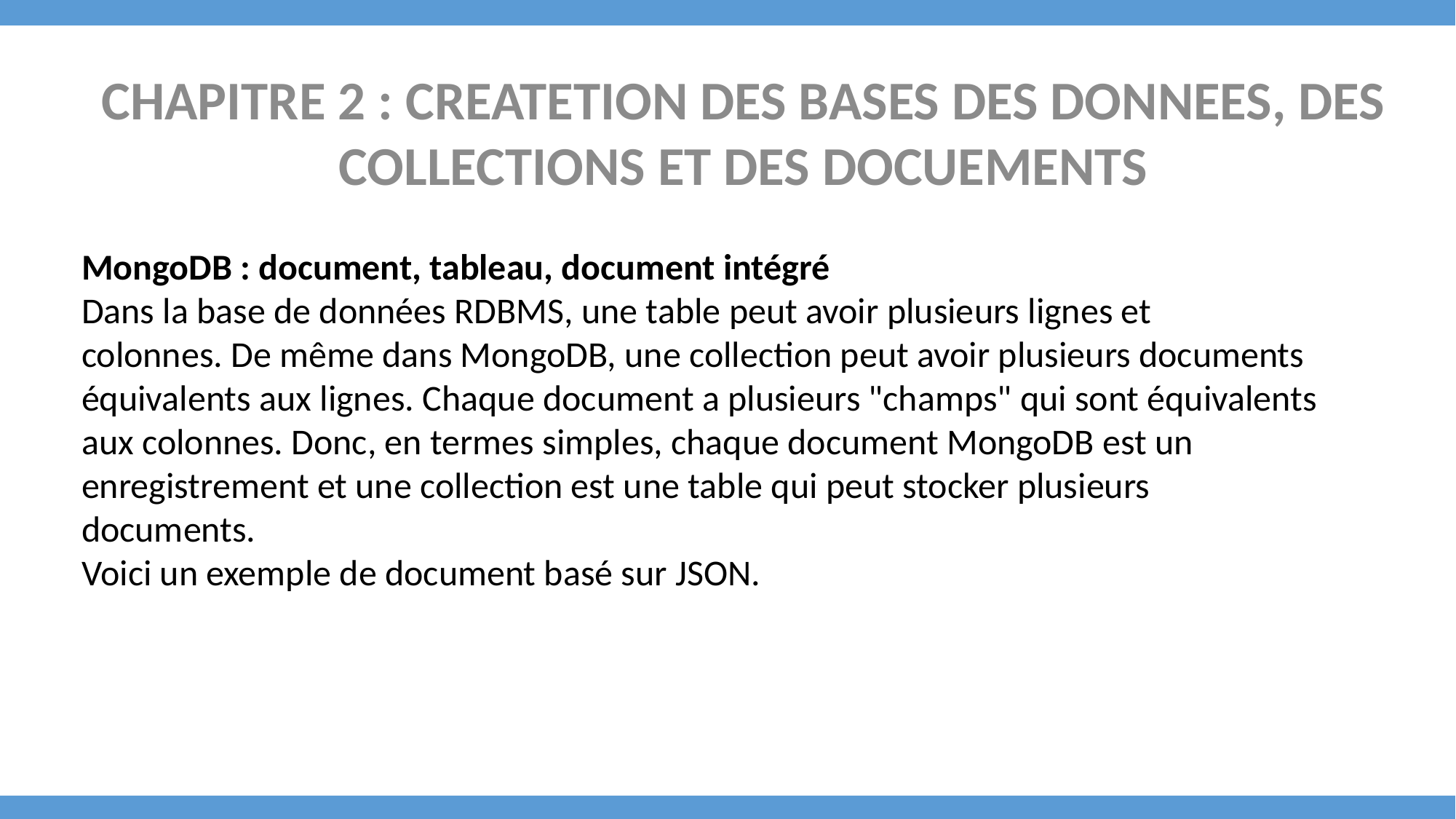

CHAPITRE 2 : CREATETION DES BASES DES DONNEES, DES COLLECTIONS ET DES DOCUEMENTS
MongoDB : document, tableau, document intégré
Dans la base de données RDBMS, une table peut avoir plusieurs lignes et colonnes. De même dans MongoDB, une collection peut avoir plusieurs documents équivalents aux lignes. Chaque document a plusieurs "champs" qui sont équivalents aux colonnes. Donc, en termes simples, chaque document MongoDB est un enregistrement et une collection est une table qui peut stocker plusieurs documents.
Voici un exemple de document basé sur JSON.